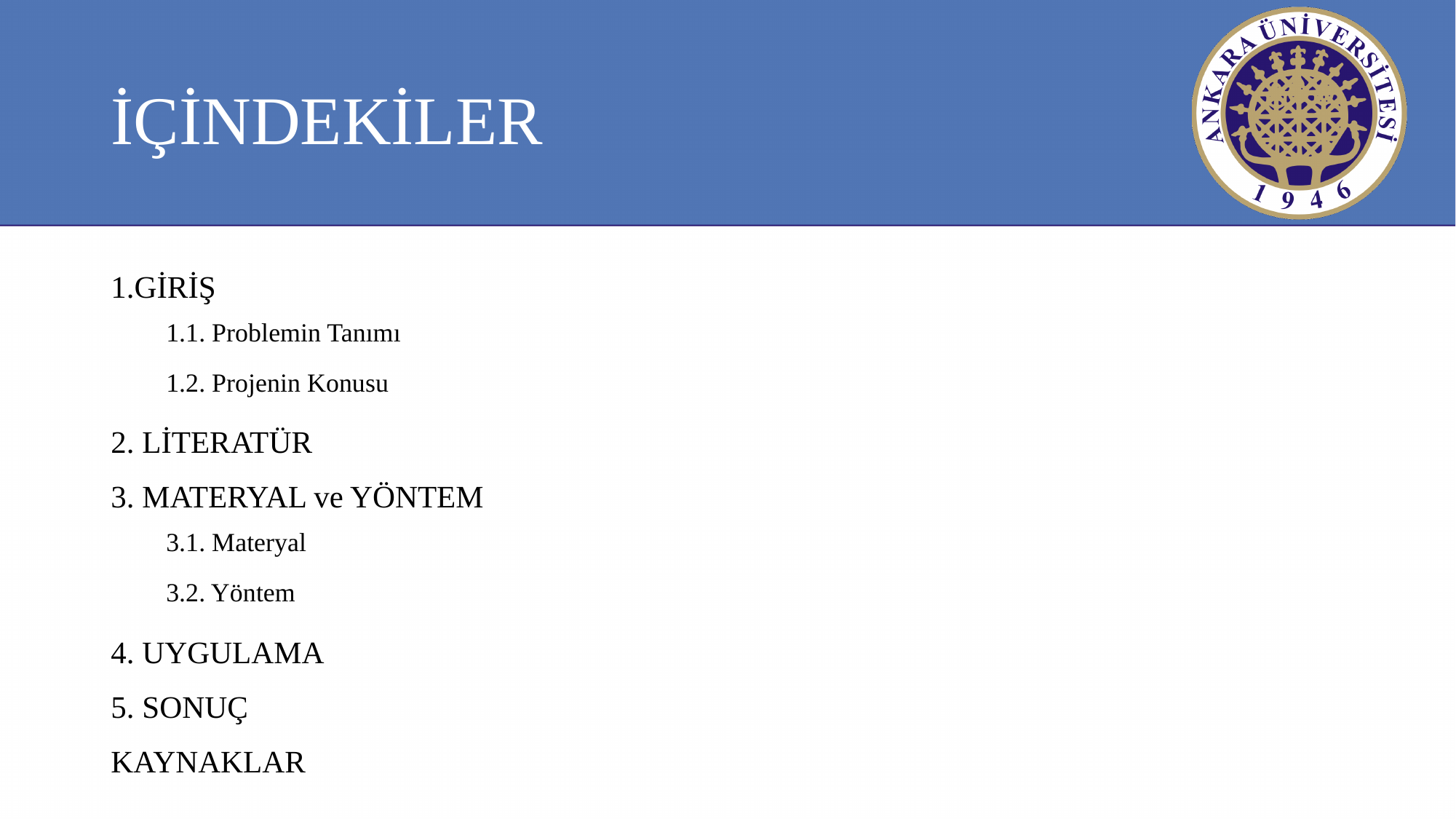

# İÇİNDEKİLER
1.GİRİŞ
1.1. Problemin Tanımı
1.2. Projenin Konusu
2. LİTERATÜR
3. MATERYAL ve YÖNTEM
3.1. Materyal
3.2. Yöntem
4. UYGULAMA
5. SONUÇ
KAYNAKLAR